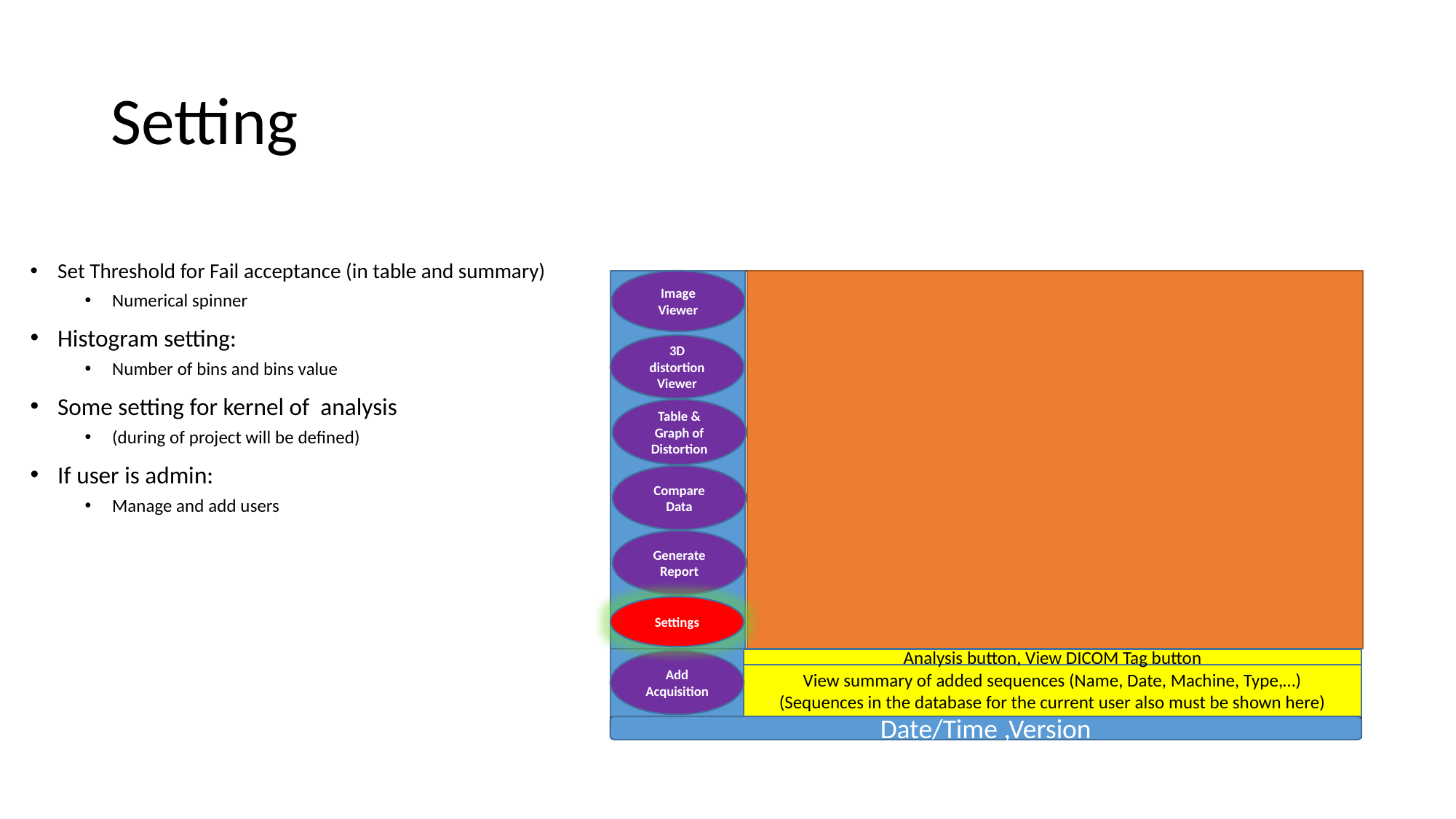

# Setting

Set Threshold for Fail acceptance (in table and summary)
Numerical spinner
Histogram setting:
Number of bins and bins value
Some setting for kernel of  analysis
(during of project will be defined)
If user is admin:
Manage and add users

Image Viewer

3D distortion Viewer
Table & Graph of Distortion
Compare Data
Generate Report
Settings

Analysis button, View DICOM Tag button
Add Acquisition
View summary of added sequences (Name, Date, Machine, Type,…)
(Sequences in the database for the current user also must be shown here)
Date/Time ,Version